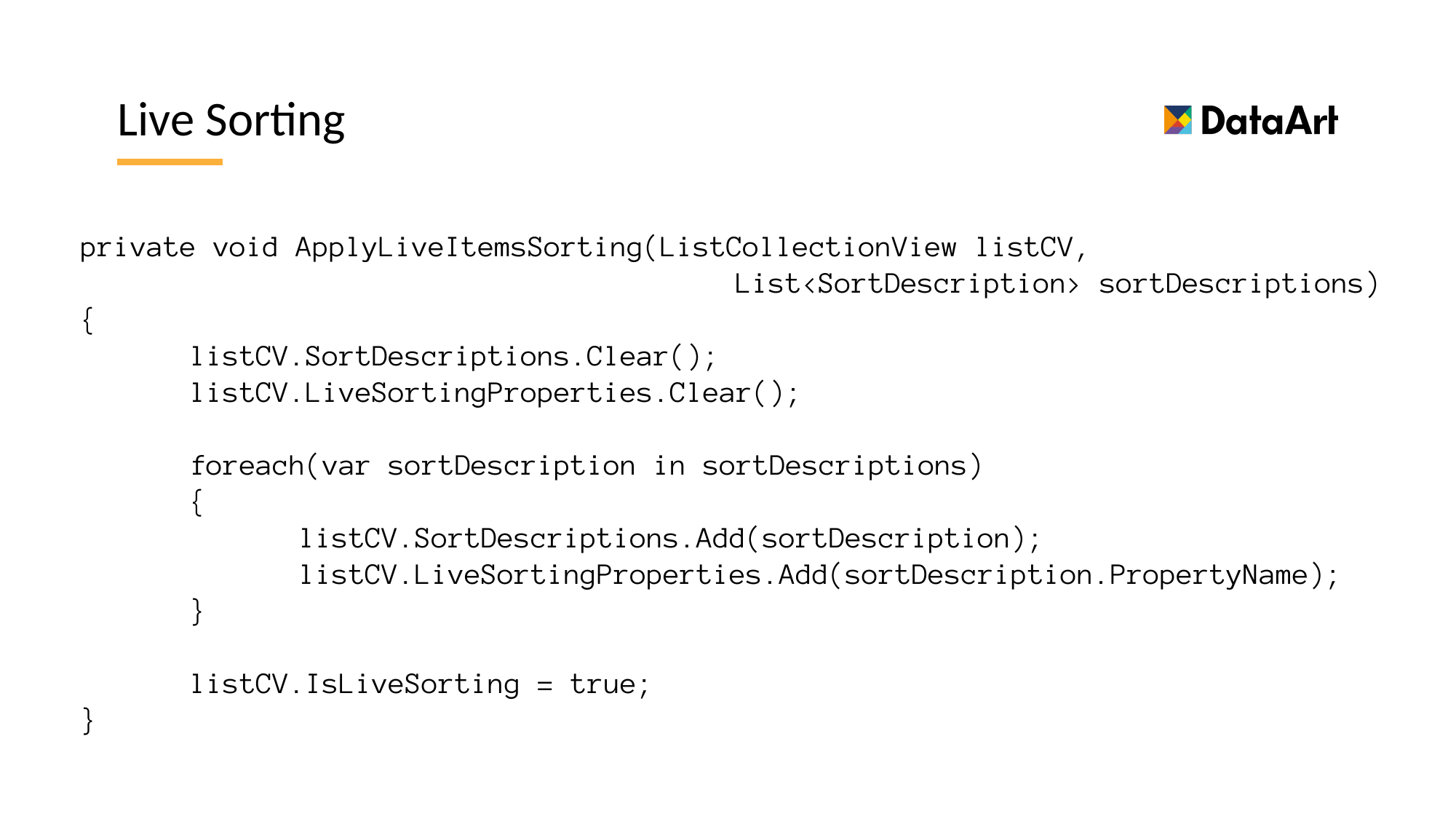

# Live Sorting
private void ApplyLiveItemsSorting(ListCollectionView listCV,
						List<SortDescription> sortDescriptions)
{
	listCV.SortDescriptions.Clear();
	listCV.LiveSortingProperties.Clear();

	foreach(var sortDescription in sortDescriptions)
	{
		listCV.SortDescriptions.Add(sortDescription);
		listCV.LiveSortingProperties.Add(sortDescription.PropertyName);
	}

	listCV.IsLiveSorting = true;
}